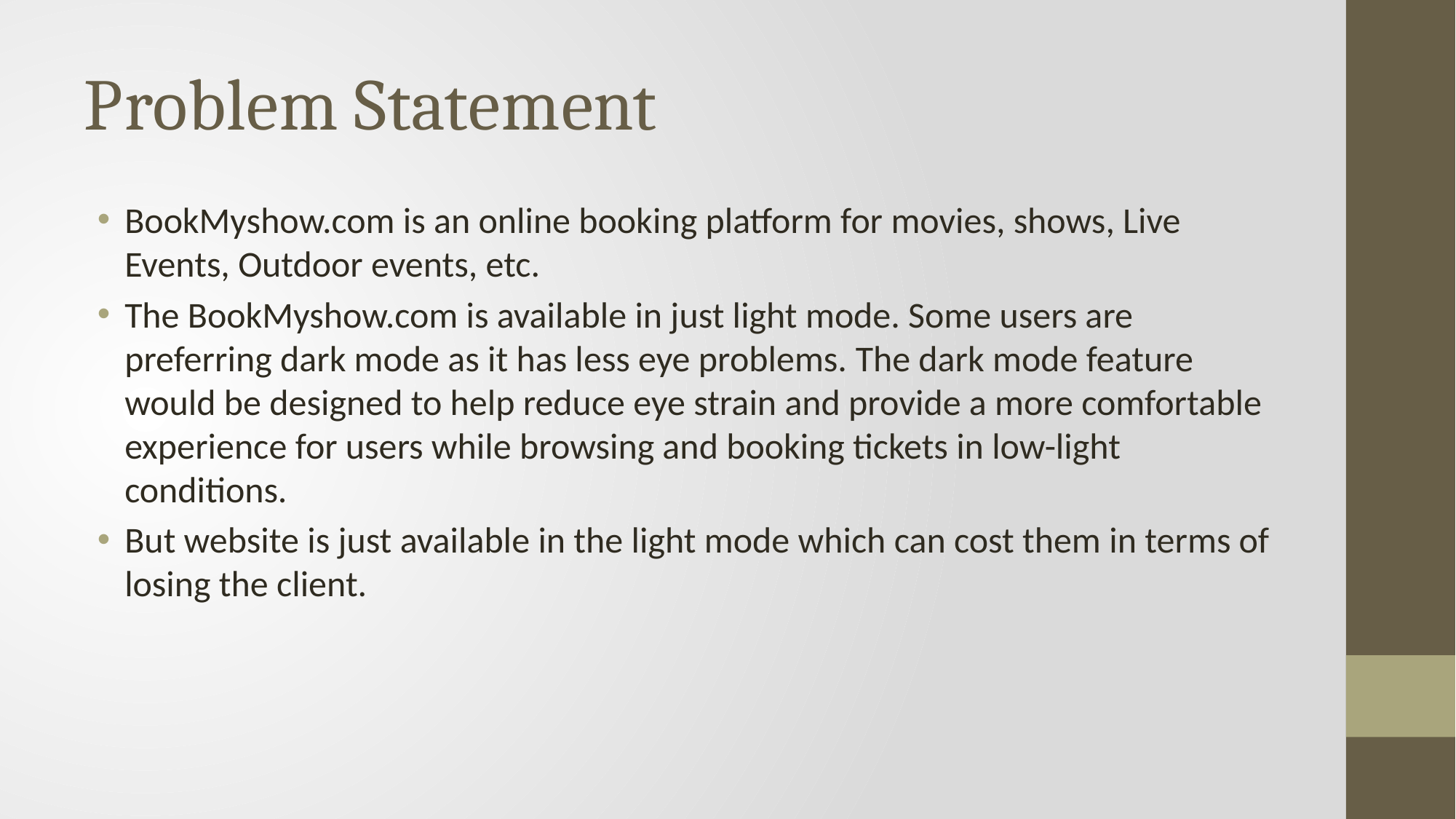

# Problem Statement
BookMyshow.com is an online booking platform for movies, shows, Live Events, Outdoor events, etc.
The BookMyshow.com is available in just light mode. Some users are preferring dark mode as it has less eye problems. The dark mode feature would be designed to help reduce eye strain and provide a more comfortable experience for users while browsing and booking tickets in low-light conditions.
But website is just available in the light mode which can cost them in terms of losing the client.